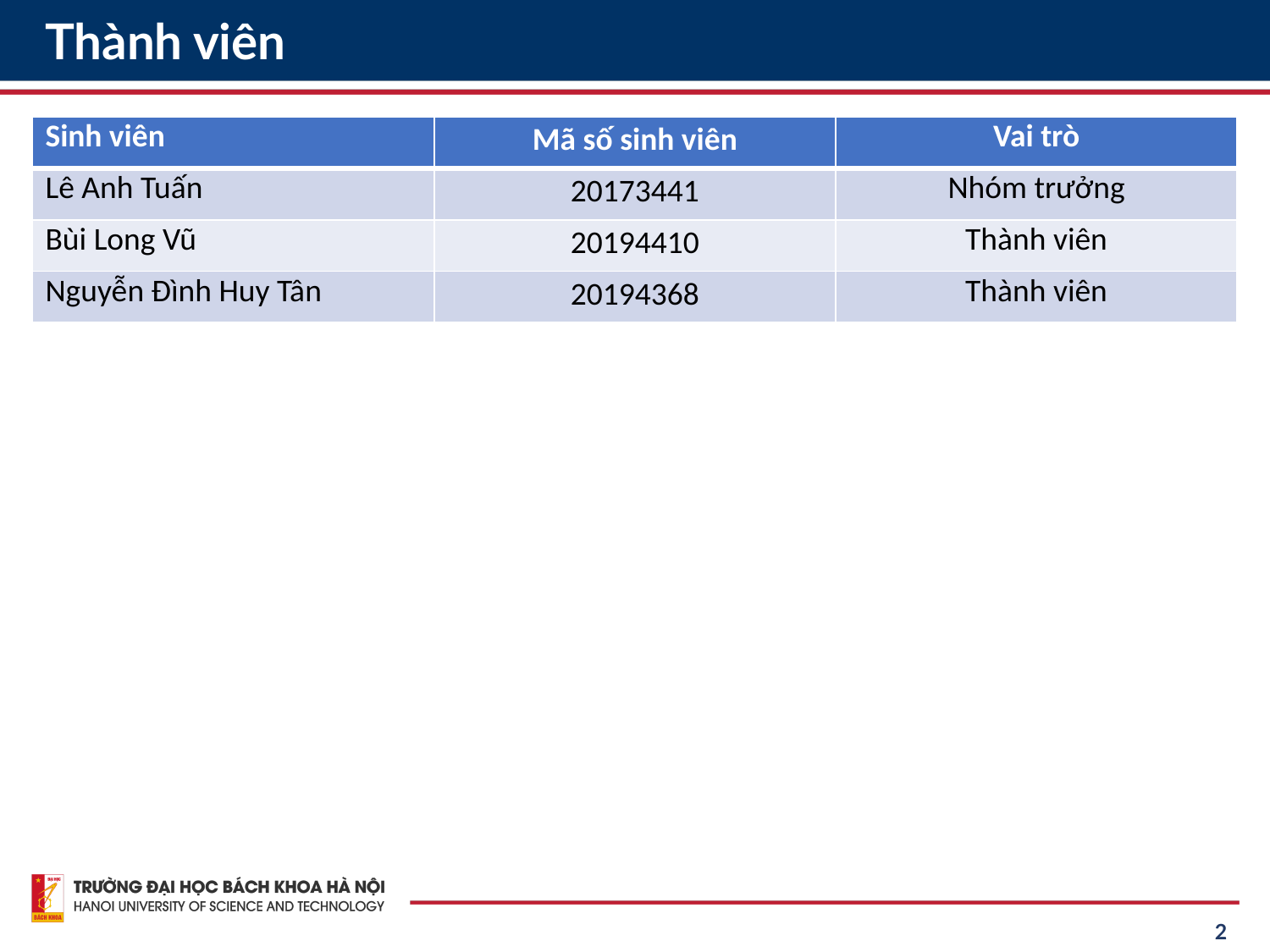

# Thành viên
| Sinh viên | Mã số sinh viên | Vai trò |
| --- | --- | --- |
| Lê Anh Tuấn | 20173441 | Nhóm trưởng |
| Bùi Long Vũ | 20194410 | Thành viên |
| Nguyễn Đình Huy Tân | 20194368 | Thành viên |
2